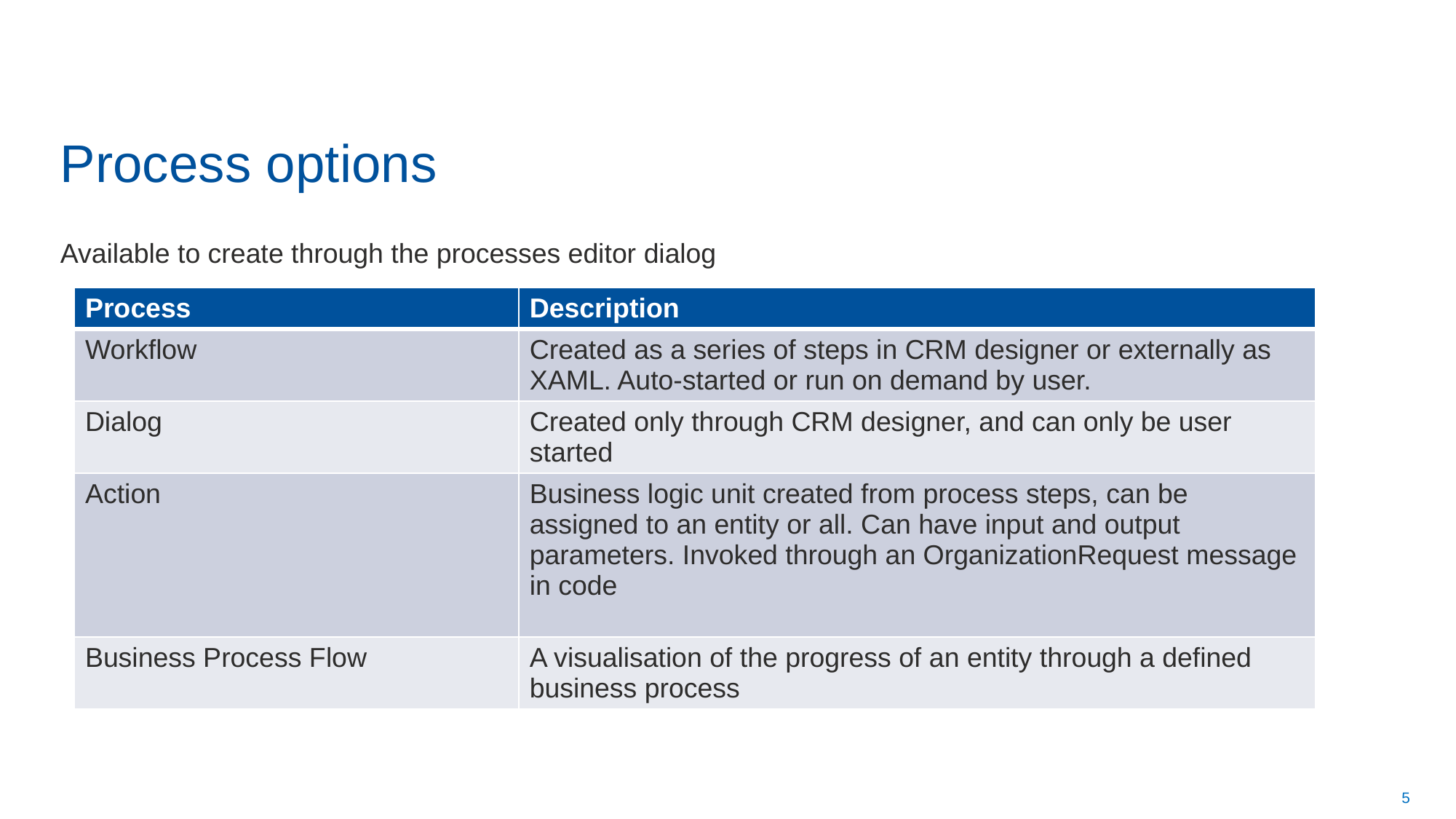

# Process options
Available to create through the processes editor dialog

| Process | Description |
| --- | --- |
| Workflow | Created as a series of steps in CRM designer or externally as XAML. Auto-started or run on demand by user. |
| Dialog | Created only through CRM designer, and can only be user started |
| Action | Business logic unit created from process steps, can be assigned to an entity or all. Can have input and output parameters. Invoked through an OrganizationRequest message in code |
| Business Process Flow | A visualisation of the progress of an entity through a defined business process |